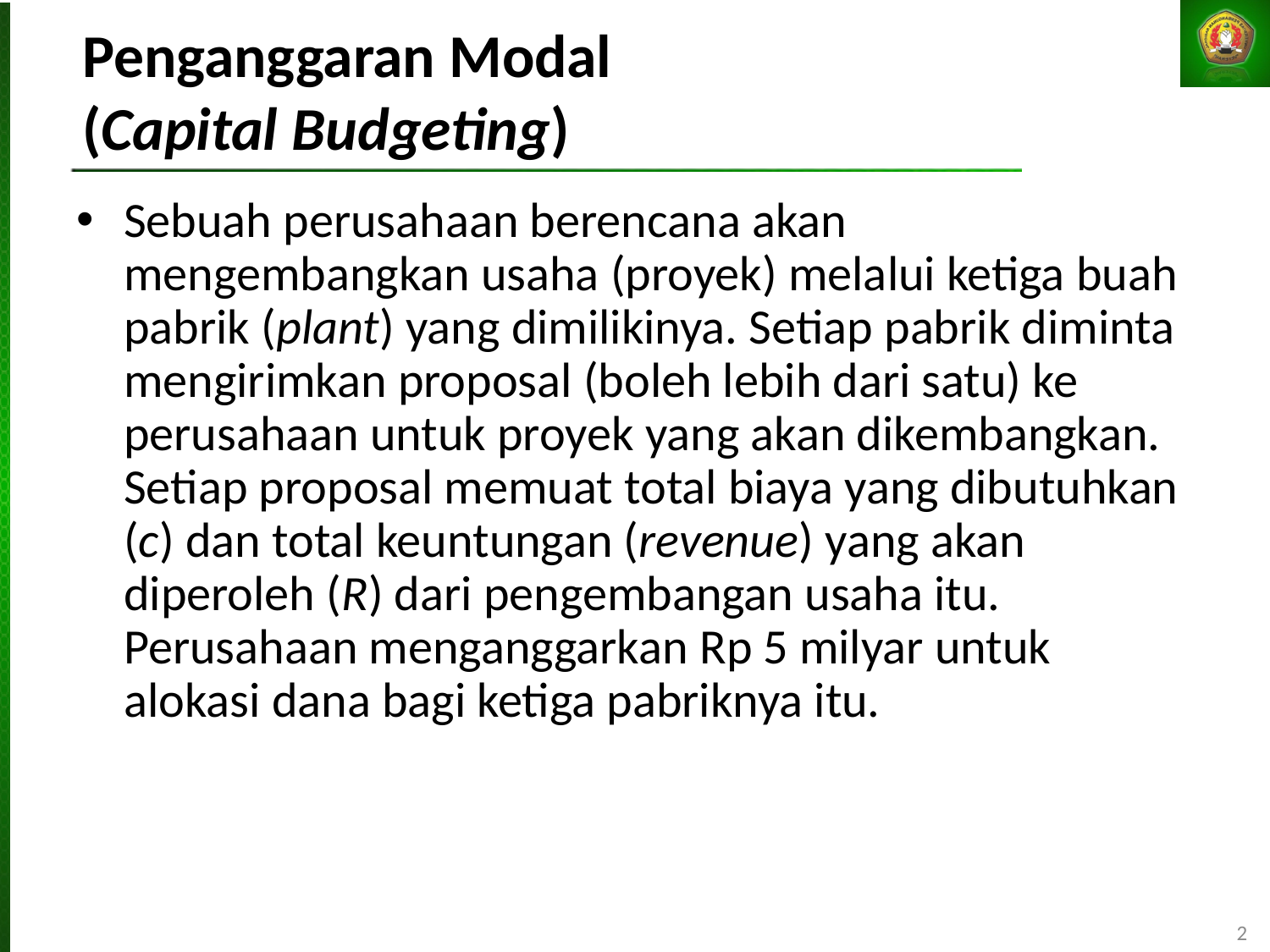

# Penganggaran Modal (Capital Budgeting)
Sebuah perusahaan berencana akan mengembangkan usaha (proyek) melalui ketiga buah pabrik (plant) yang dimilikinya. Setiap pabrik diminta mengirimkan proposal (boleh lebih dari satu) ke perusahaan untuk proyek yang akan dikembangkan. Setiap proposal memuat total biaya yang dibutuhkan (c) dan total keuntungan (revenue) yang akan diperoleh (R) dari pengembangan usaha itu. Perusahaan menganggarkan Rp 5 milyar untuk alokasi dana bagi ketiga pabriknya itu.
2